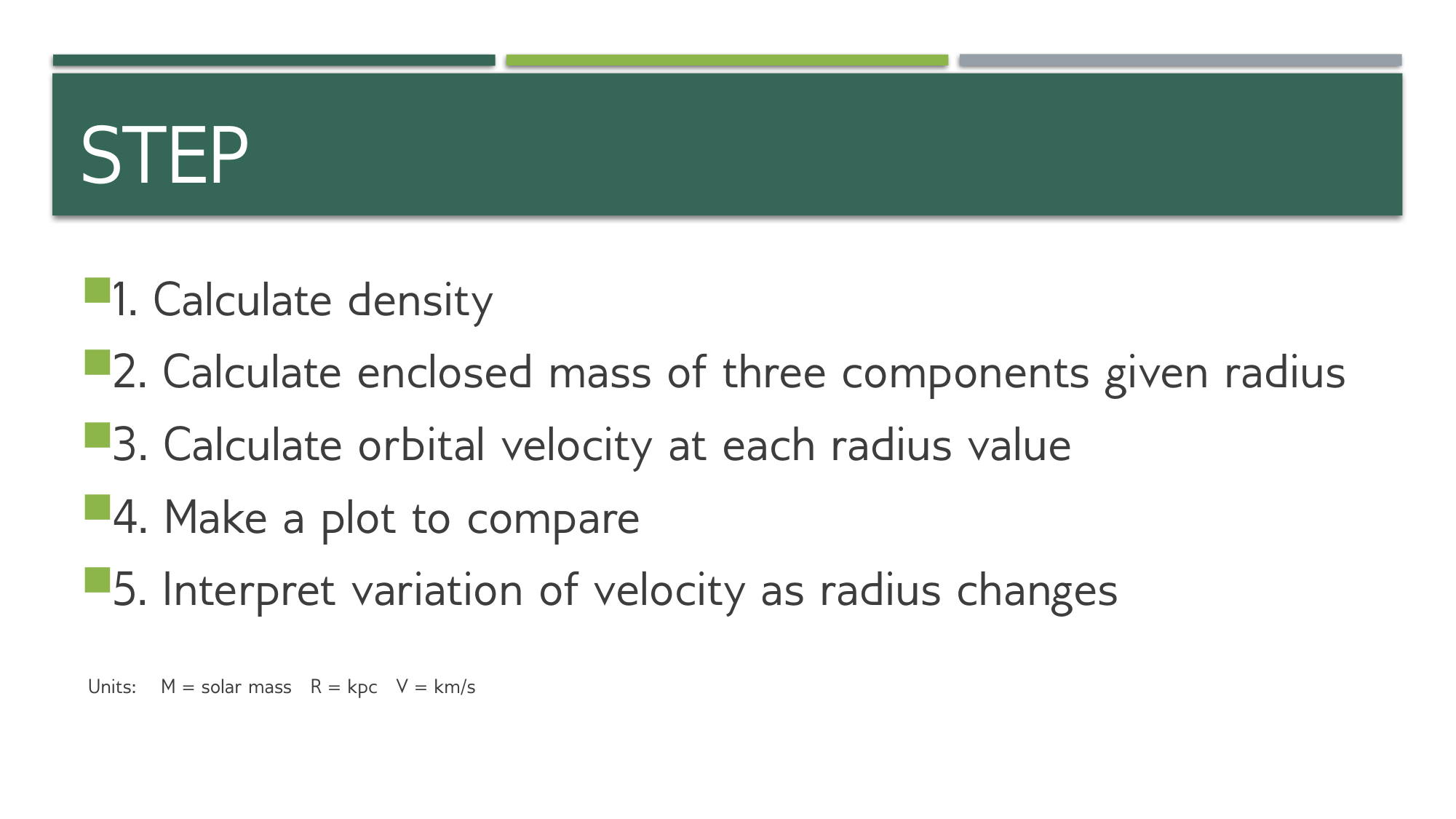

# step
1. Calculate density
2. Calculate enclosed mass of three components given radius
3. Calculate orbital velocity at each radius value
4. Make a plot to compare
5. Interpret variation of velocity as radius changes

 Units:    M = solar mass   R = kpc   V = km/s